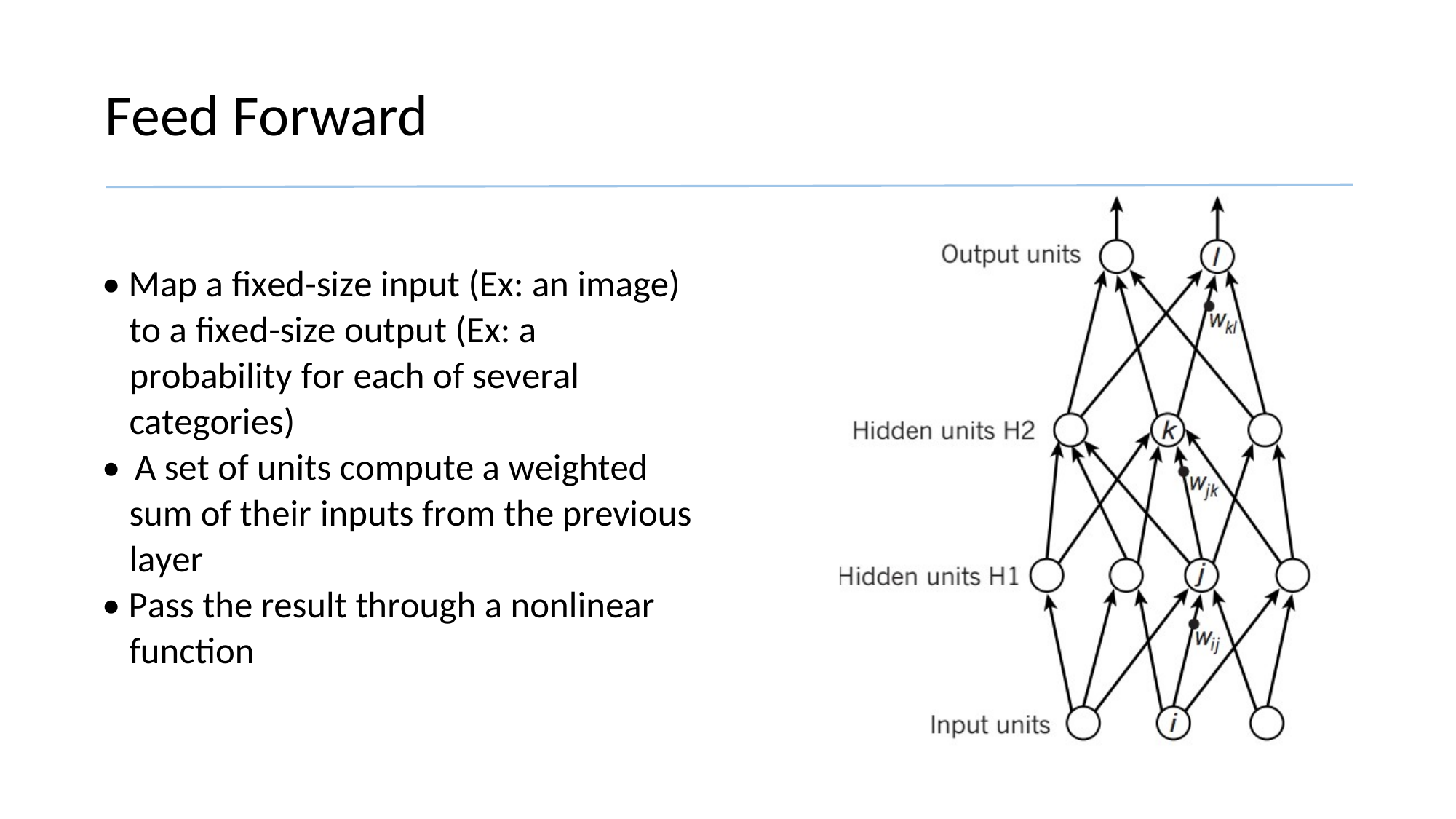

Feed Forward

• Map a fixed-size input (Ex: an image)
to a fixed-size output (Ex: a
probability for each of several
categories)
• A set of units compute a weighted
sum of their inputs from the previous
layer
• Pass the result through a nonlinear
function